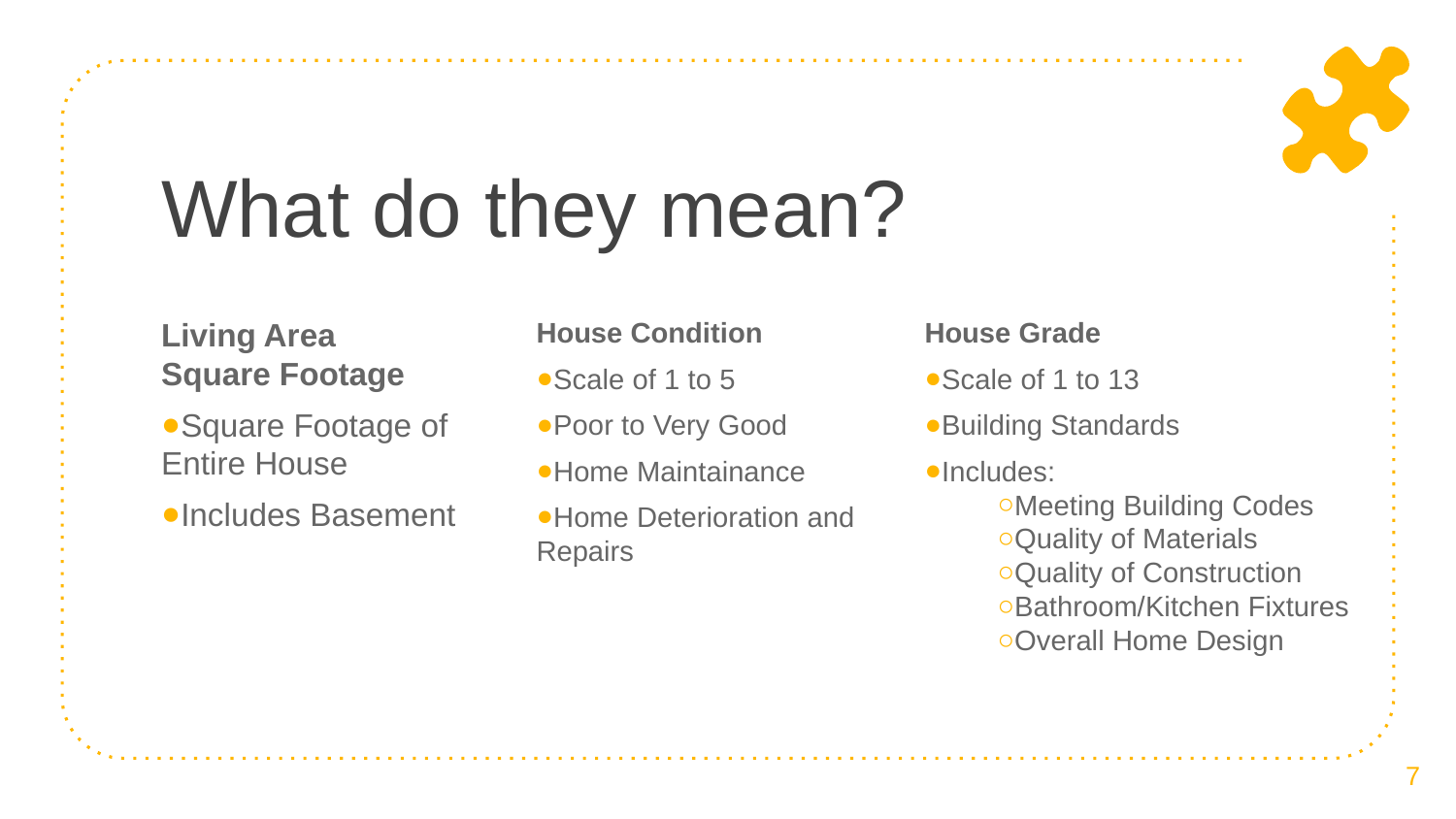

# What do they mean?
Living Area
Square Footage
Square Footage of   Entire House
Includes Basement
House Condition
Scale of 1 to 5
Poor to Very Good
Home Maintainance
Home Deterioration and  Repairs
House Grade
Scale of 1 to 13
Building Standards
Includes:
Meeting Building Codes
Quality of Materials
Quality of Construction
Bathroom/Kitchen Fixtures
Overall Home Design

7